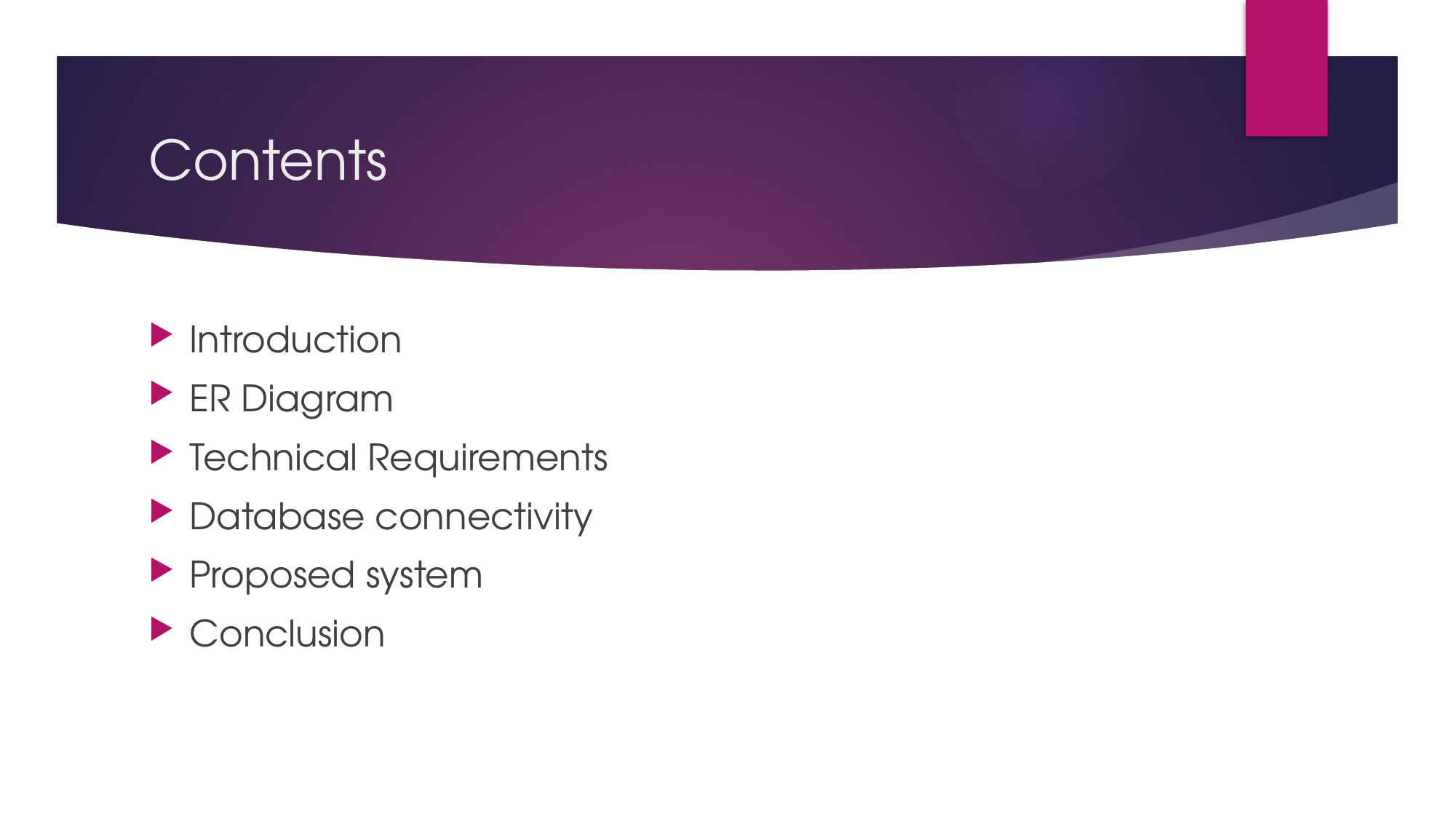

# Contents
Introduction
ER Diagram
Technical Requirements
Database connectivity
Proposed system
Conclusion